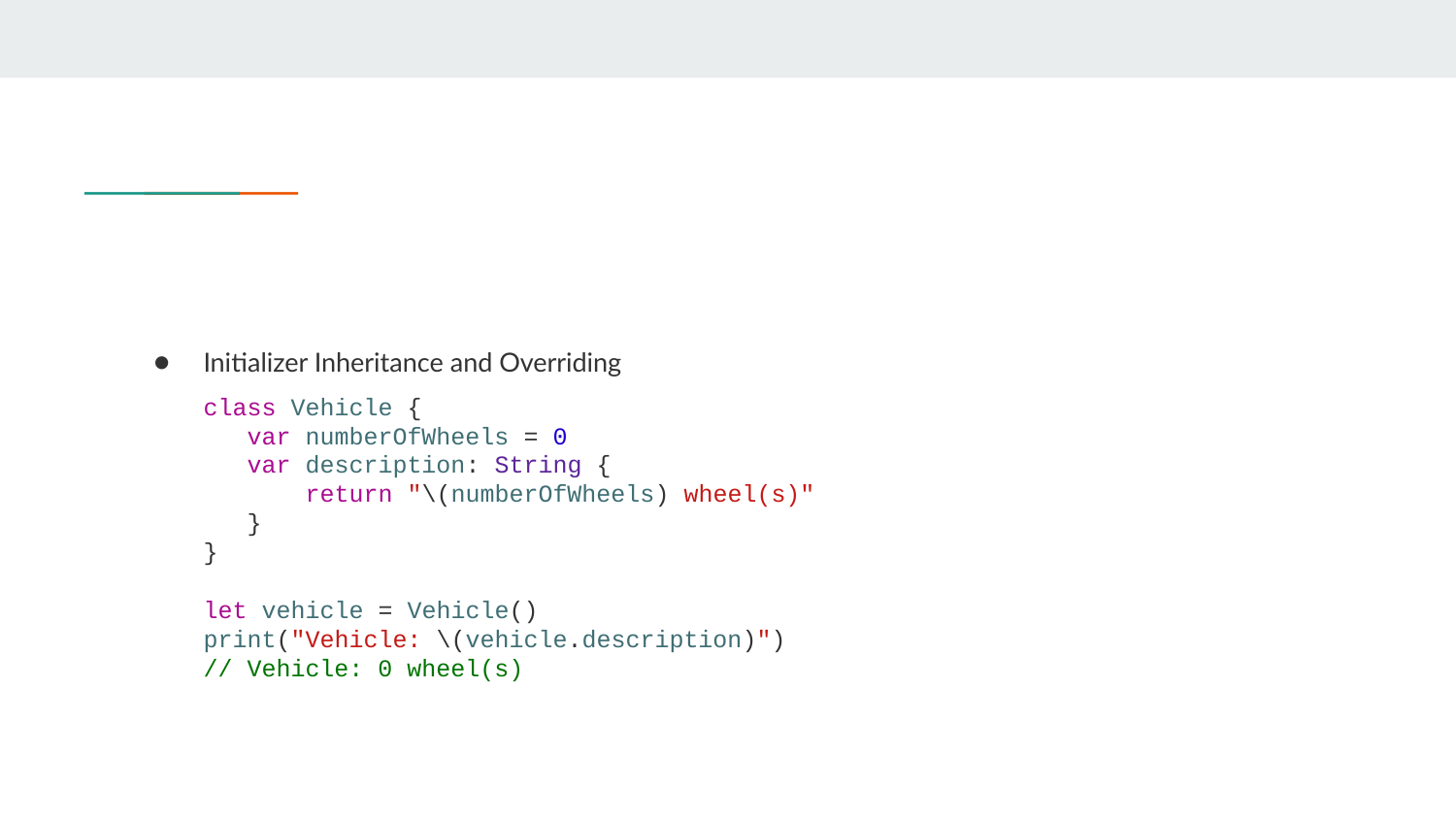

#
Initializer Inheritance and Overriding
class Vehicle {
   var numberOfWheels = 0
   var description: String {
       return "\(numberOfWheels) wheel(s)"
   }
}

let vehicle = Vehicle()
print("Vehicle: \(vehicle.description)")
// Vehicle: 0 wheel(s)